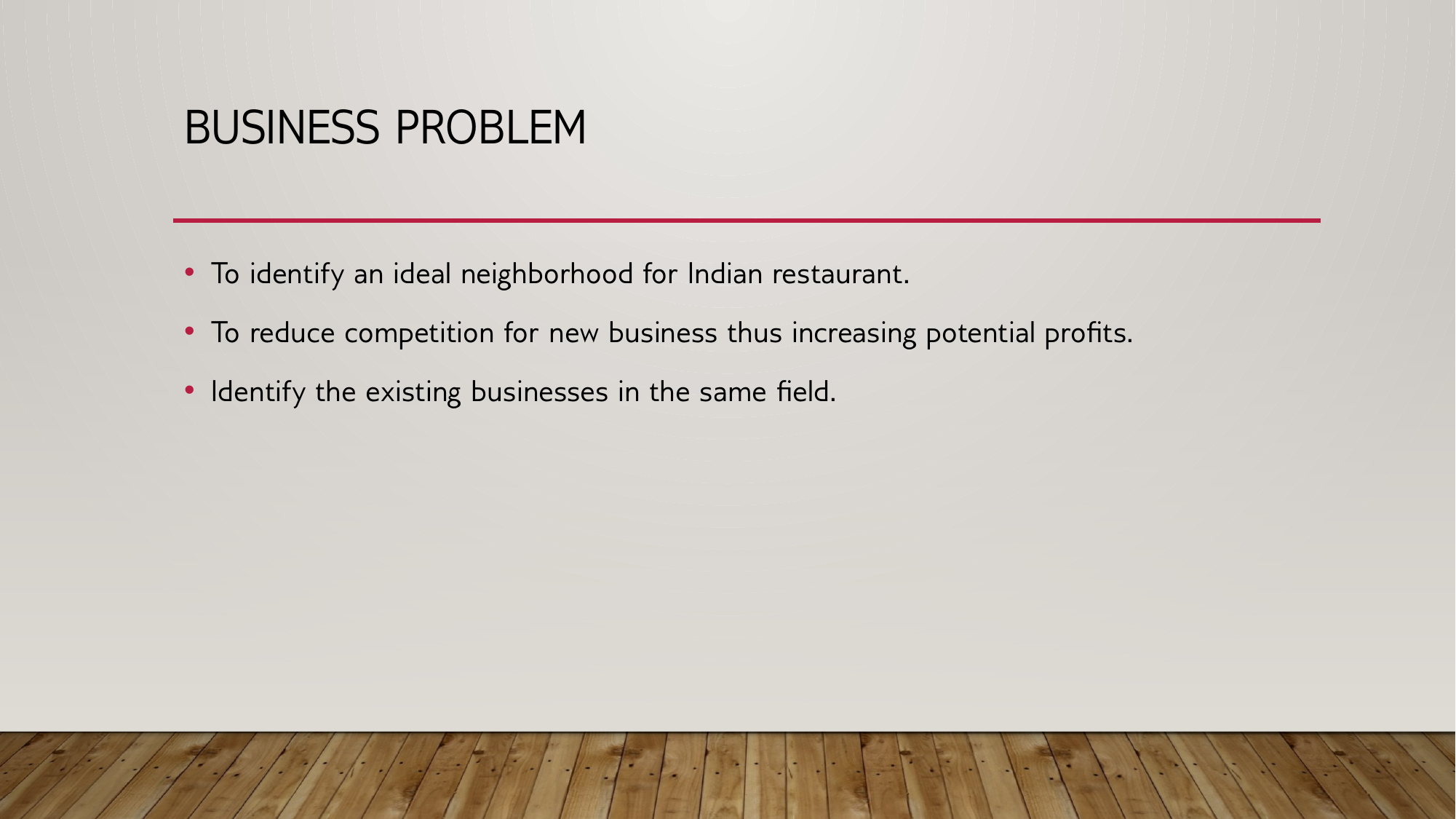

# Business Problem
To identify an ideal neighborhood for Indian restaurant.
To reduce competition for new business thus increasing potential profits.
Identify the existing businesses in the same field.